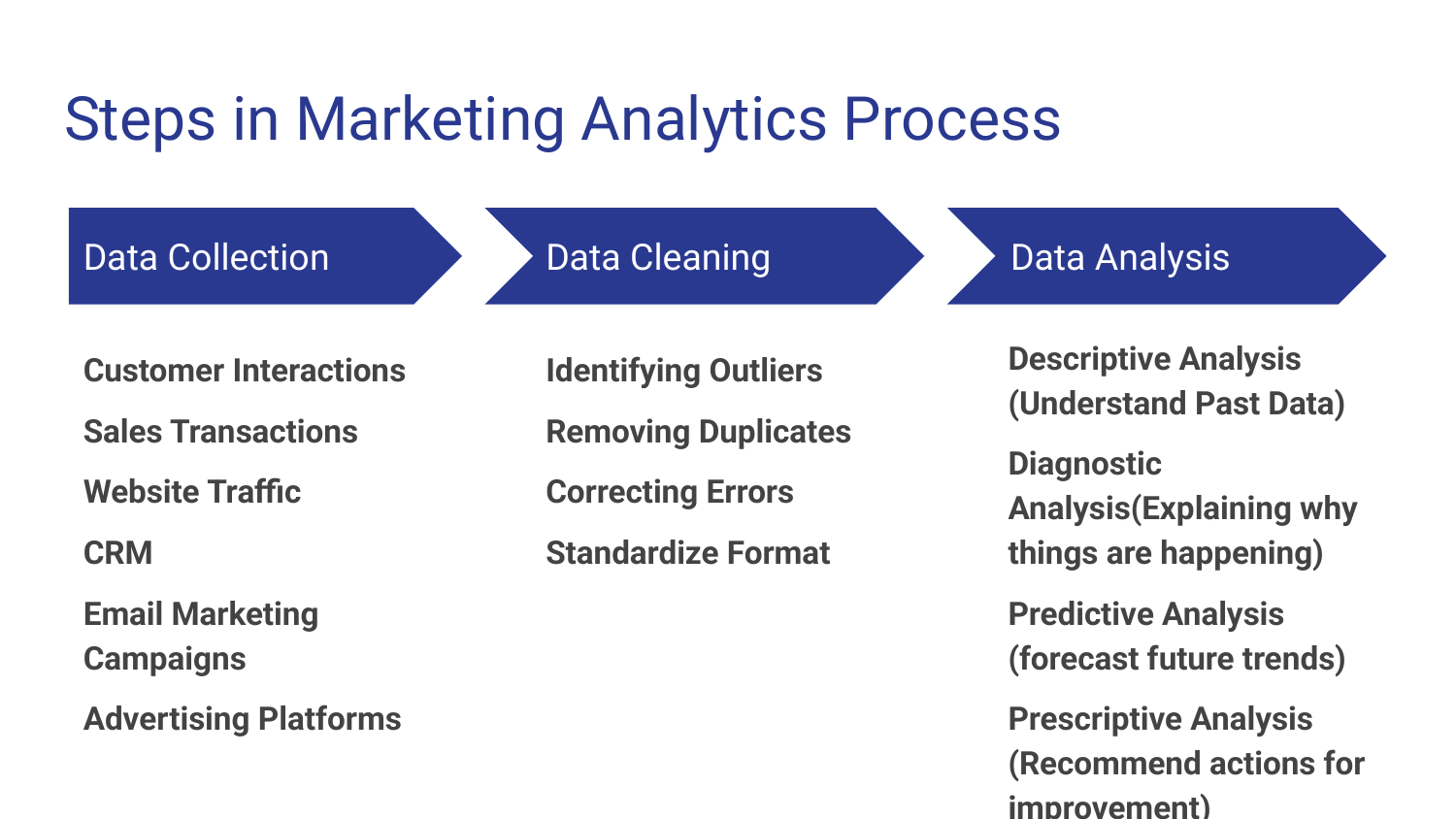

# Steps in Marketing Analytics Process

Data Collection
Data Cleaning
Data Analysis
Descriptive Analysis (Understand Past Data)
Diagnostic Analysis(Explaining why things are happening)
Predictive Analysis (forecast future trends)
Prescriptive Analysis (Recommend actions for improvement)
Customer Interactions
Sales Transactions
Website Traffic
CRM
Email Marketing Campaigns
Advertising Platforms

Identifying Outliers
Removing Duplicates
Correcting Errors
Standardize Format